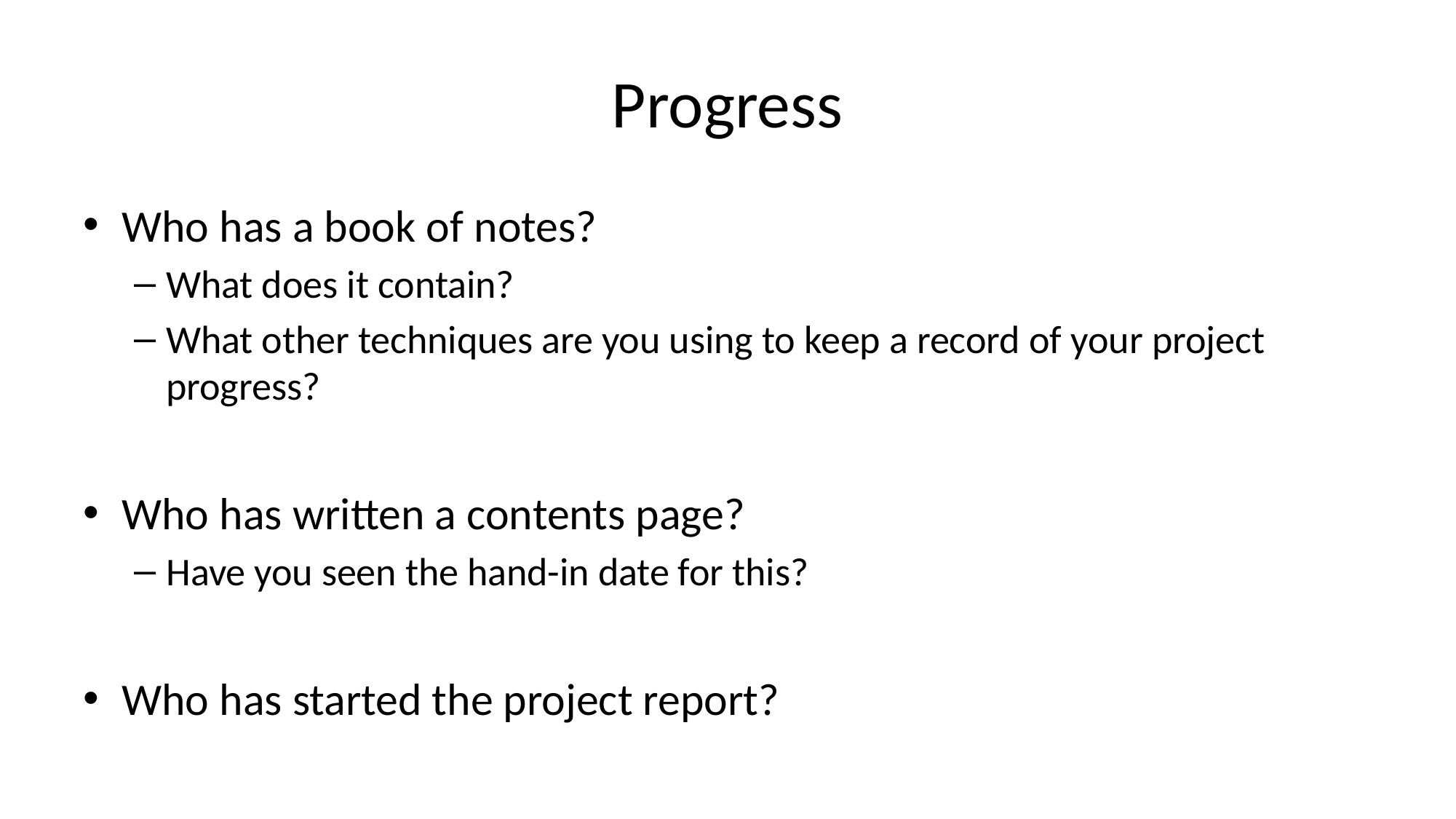

# Progress
Who has a book of notes?
What does it contain?
What other techniques are you using to keep a record of your project progress?

Who has written a contents page?
Have you seen the hand-in date for this?

Who has started the project report?